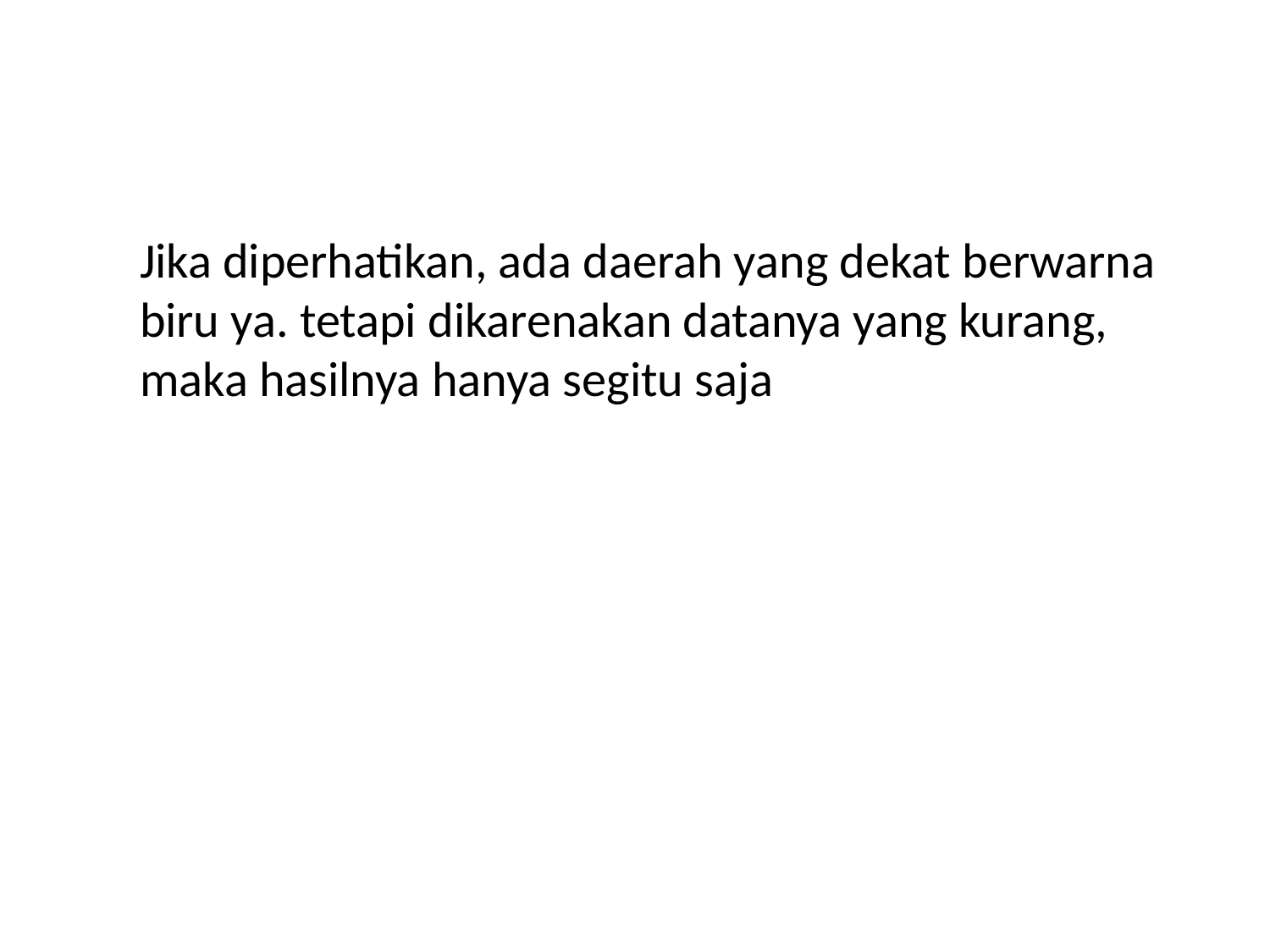

Jika diperhatikan, ada daerah yang dekat berwarna biru ya. tetapi dikarenakan datanya yang kurang, maka hasilnya hanya segitu saja